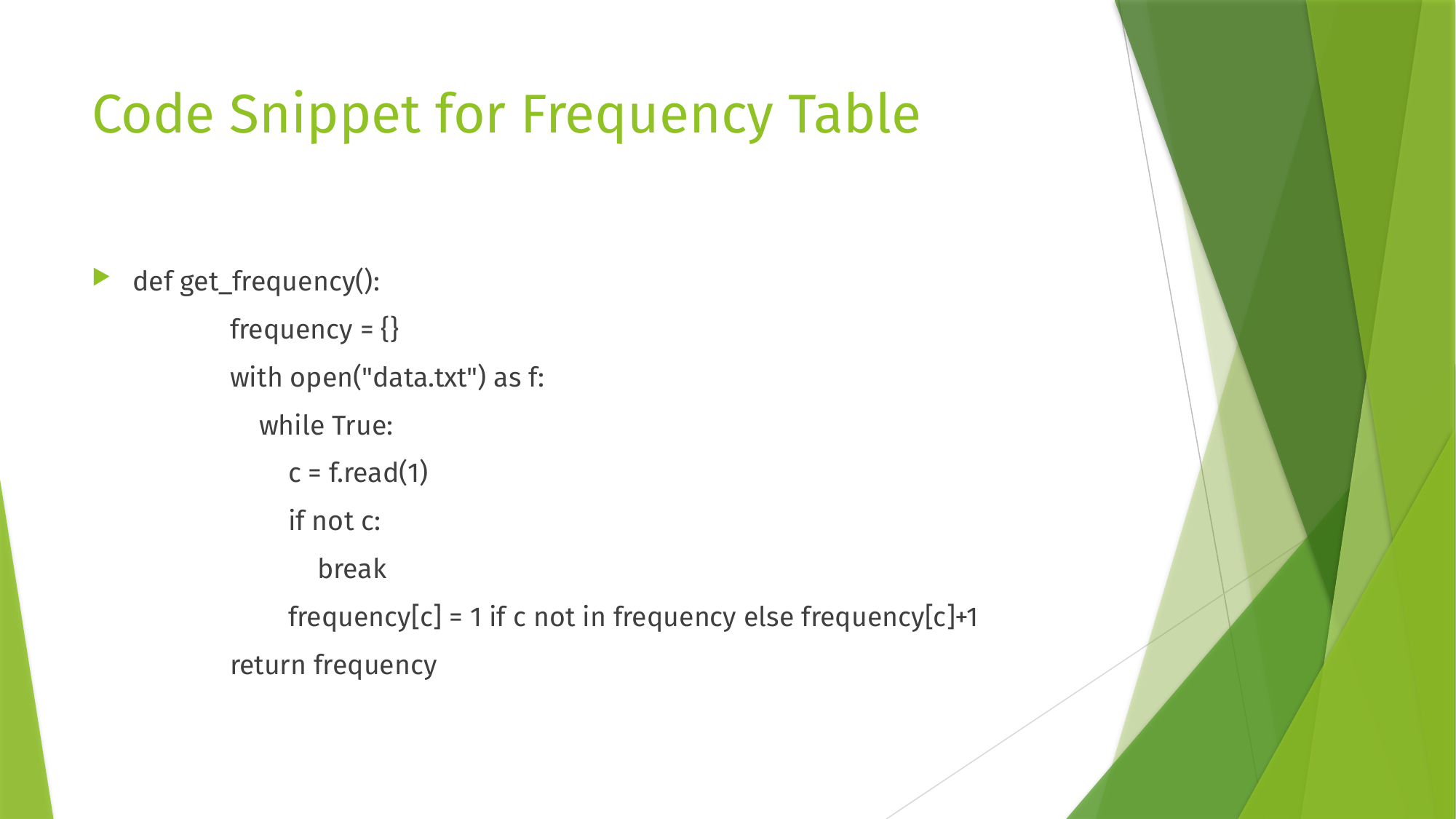

# Code Snippet for Frequency Table
def get_frequency():
	    frequency = {}
	    with open("data.txt") as f:
	        while True:
	            c = f.read(1)
	            if not c:
	                break
	            frequency[c] = 1 if c not in frequency else frequency[c]+1
	    return frequency